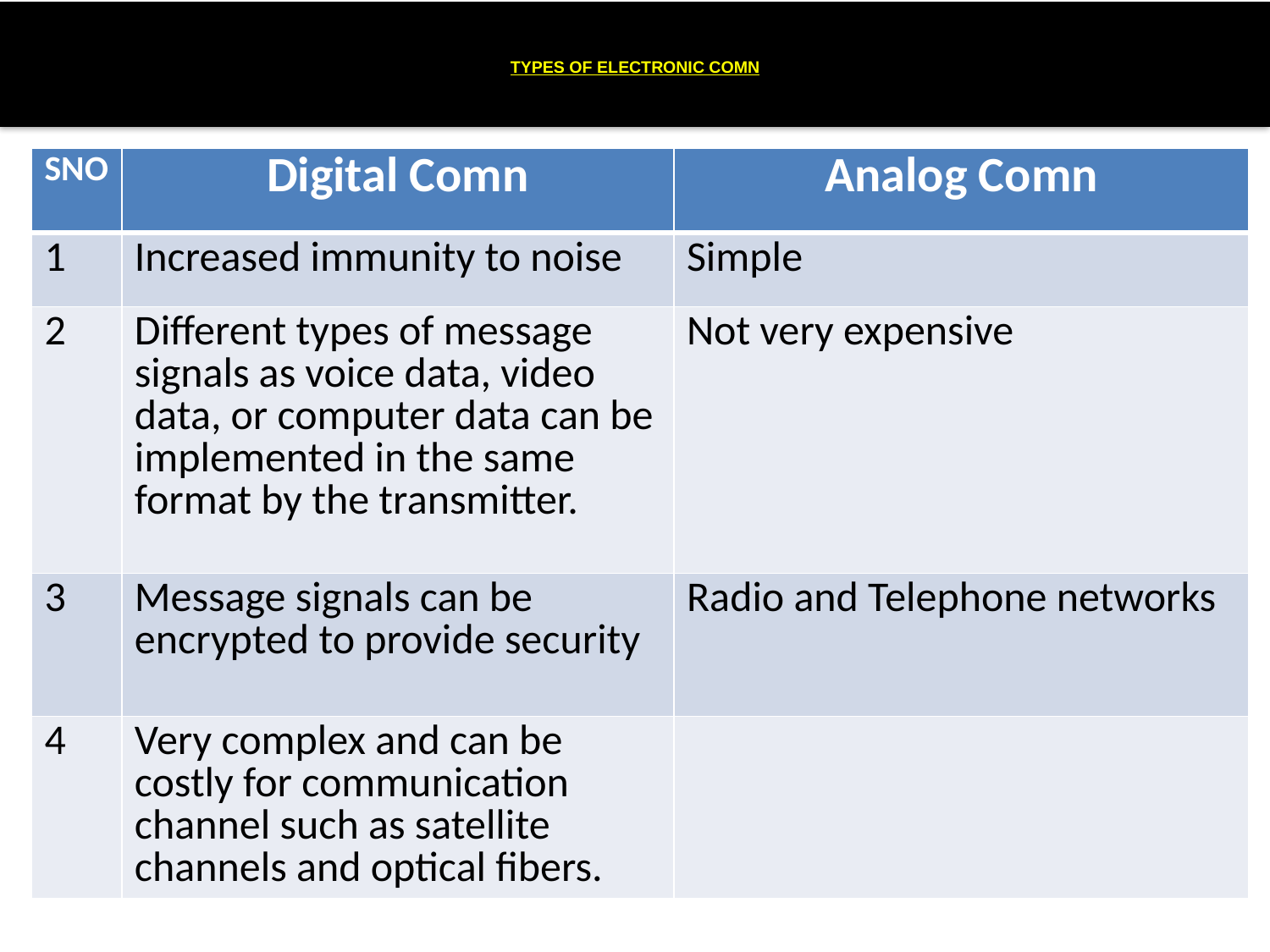

# TYPES OF ELECTRONIC COMN
| SNO | Digital Comn | Analog Comn |
| --- | --- | --- |
| 1 | Increased immunity to noise | Simple |
| 2 | Different types of message signals as voice data, video data, or computer data can be implemented in the same format by the transmitter. | Not very expensive |
| 3 | Message signals can be encrypted to provide security | Radio and Telephone networks |
| 4 | Very complex and can be costly for communication channel such as satellite channels and optical fibers. |  |